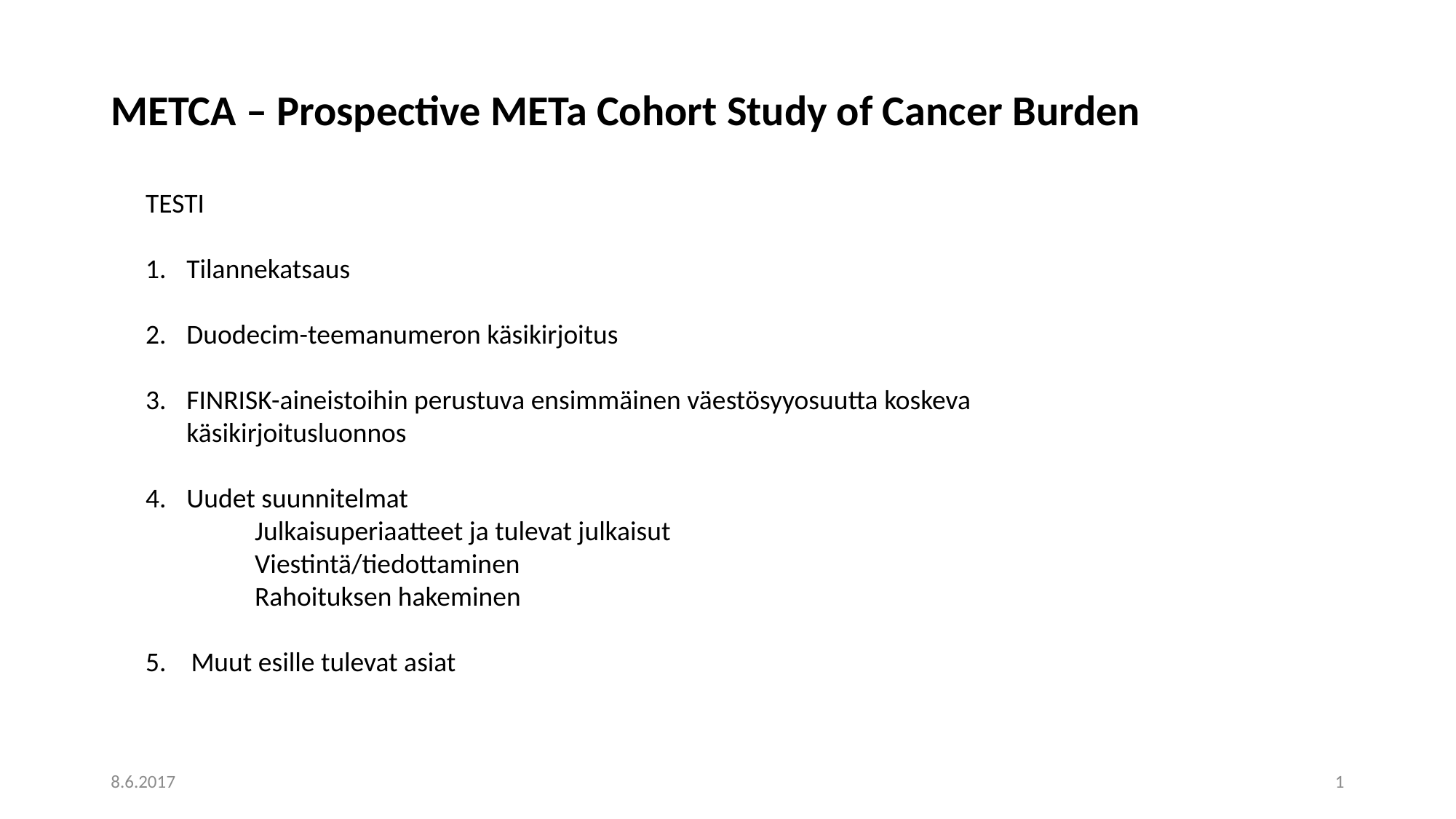

METCA – Prospective METa Cohort Study of Cancer Burden
TESTI

Tilannekatsaus

Duodecim-teemanumeron käsikirjoitus

FINRISK-aineistoihin perustuva ensimmäinen väestösyyosuutta koskeva käsikirjoitusluonnos

Uudet suunnitelmat
	Julkaisuperiaatteet ja tulevat julkaisut
	Viestintä/tiedottaminen
	Rahoituksen hakeminen

5.    Muut esille tulevat asiat
8.6.2017
1